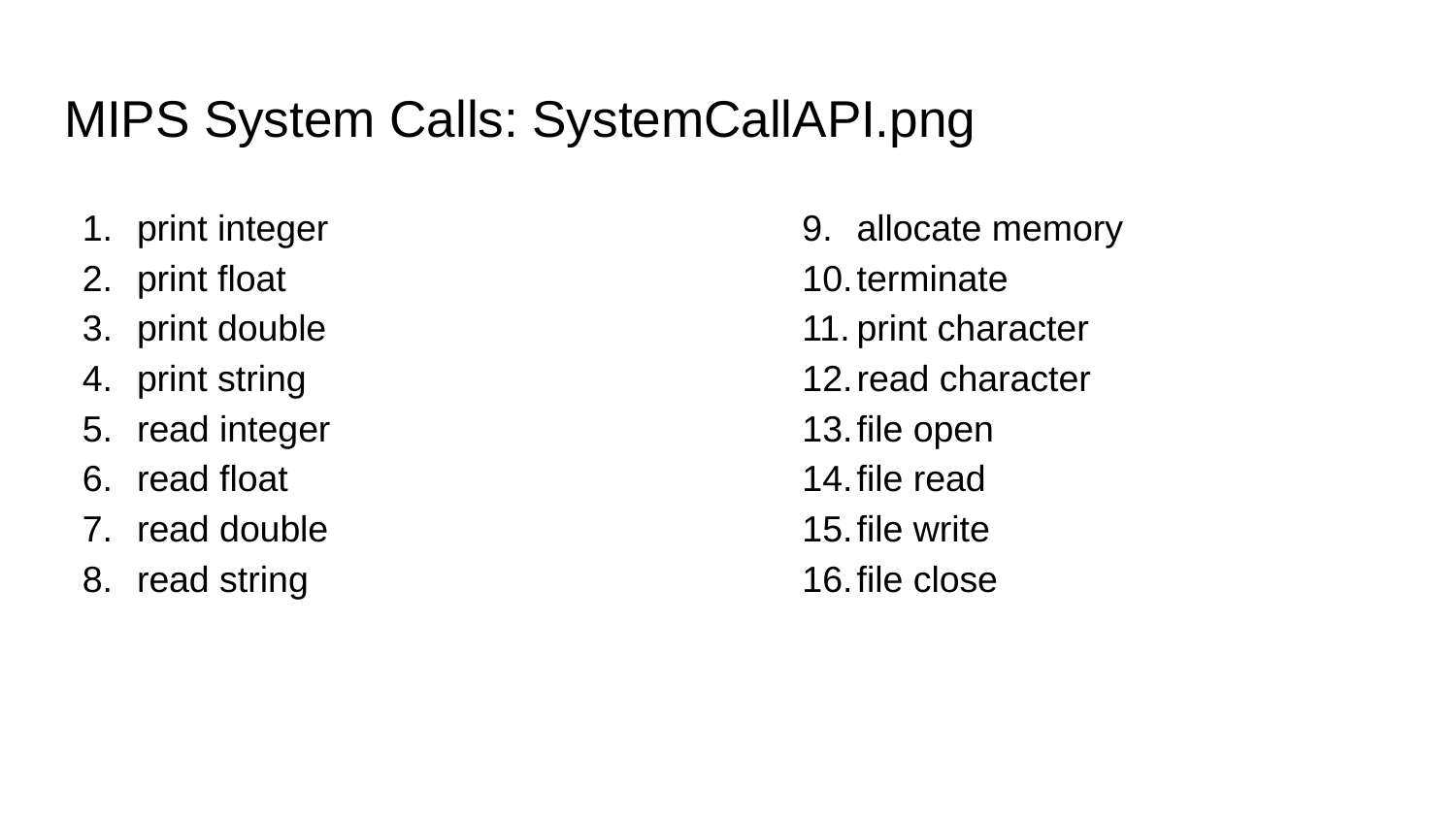

# MIPS System Calls: SystemCallAPI.png

print integer
print float
print double
print string
read integer
read float
read double
read string

allocate memory
terminate
print character
read character
file open
file read
file write
file close